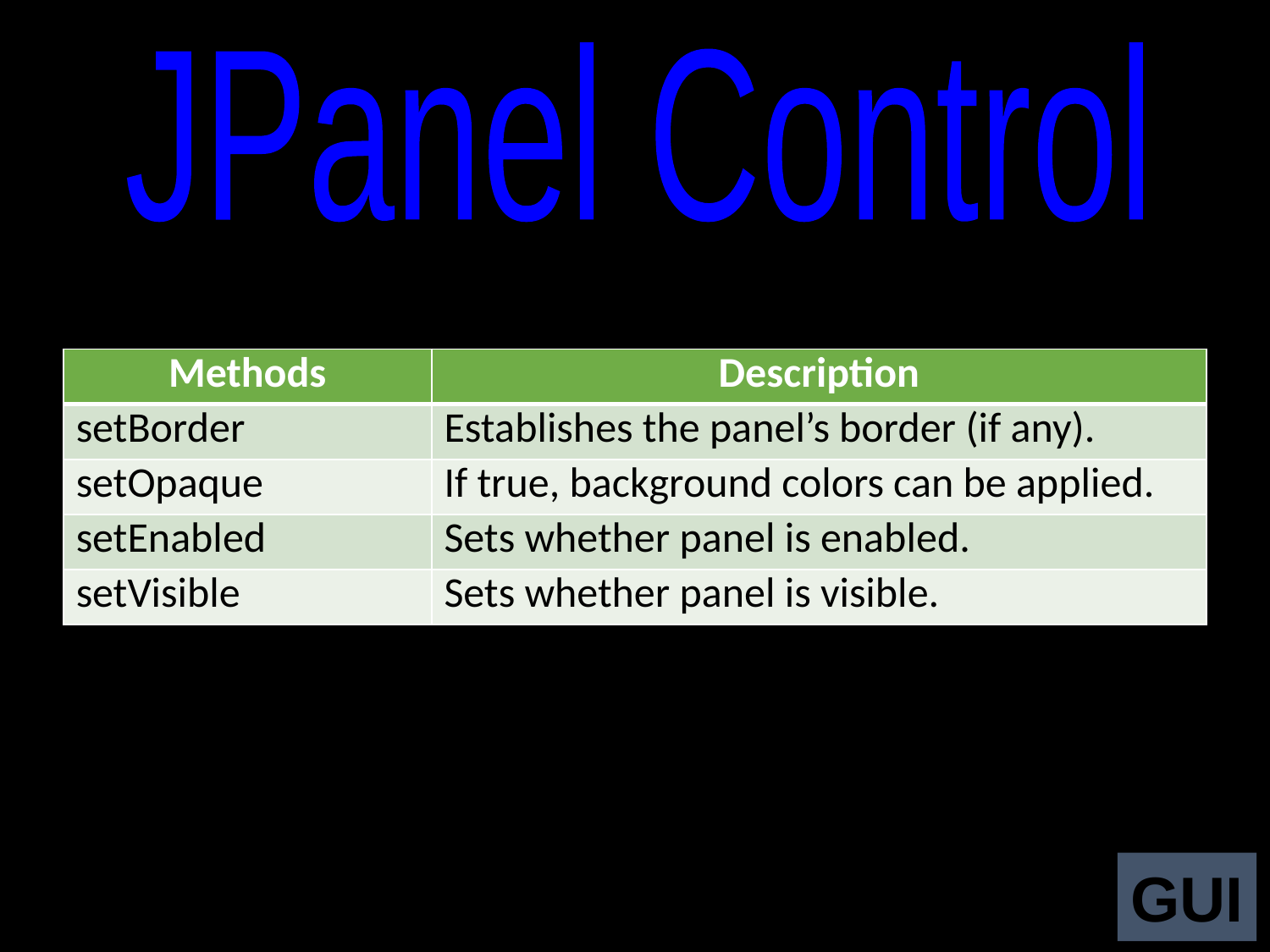

JPanel Control
| Methods | Description |
| --- | --- |
| setBorder | Establishes the panel’s border (if any). |
| setOpaque | If true, background colors can be applied. |
| setEnabled | Sets whether panel is enabled. |
| setVisible | Sets whether panel is visible. |